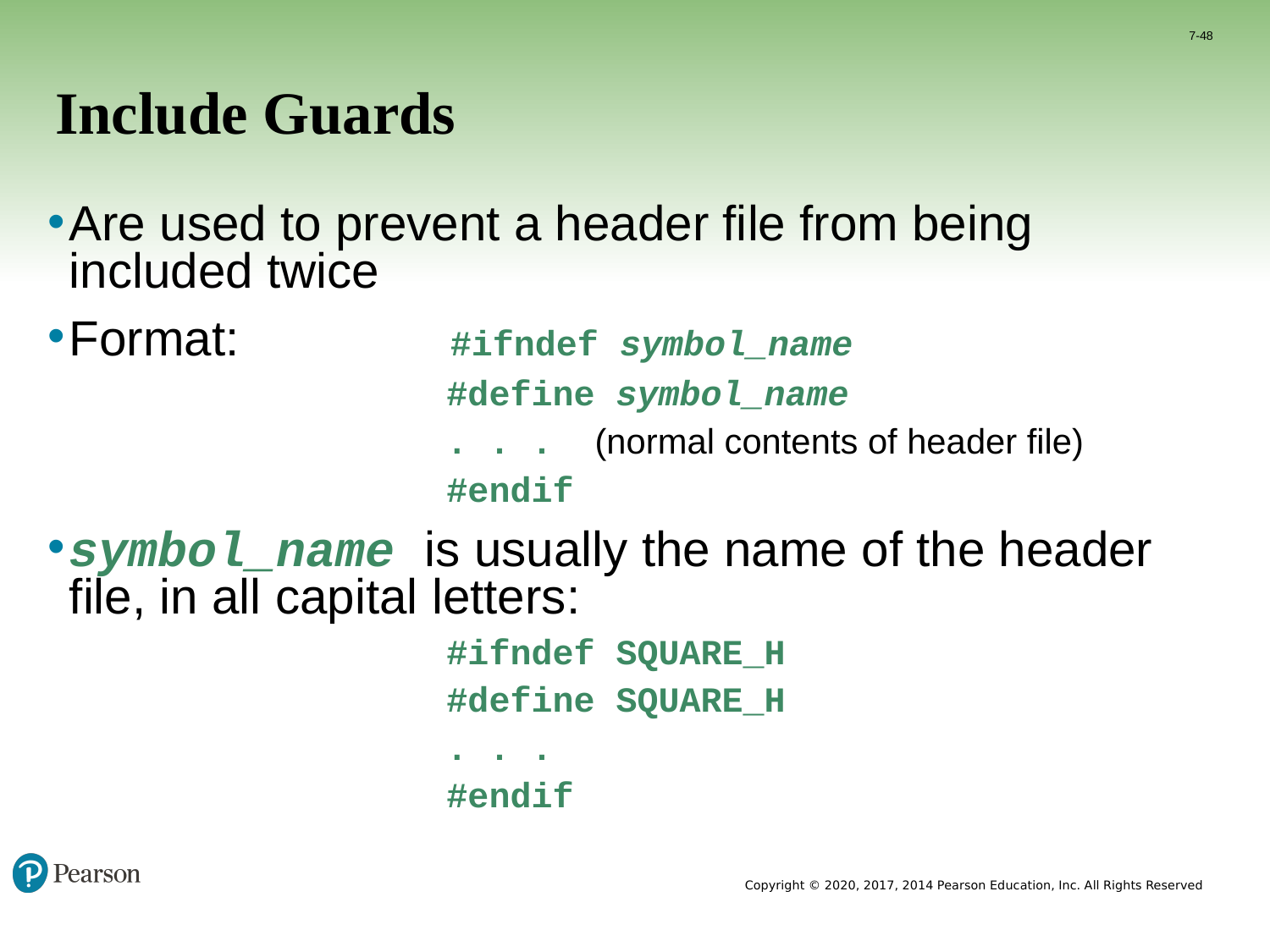

7-48
# Include Guards
Are used to prevent a header file from being included twice
Format:		#ifndef symbol_name
			#define symbol_name
			. . .  (normal contents of header file)
			#endif
symbol_name is usually the name of the header file, in all capital letters:
			#ifndef SQUARE_H
			#define SQUARE_H
			. . .
			#endif